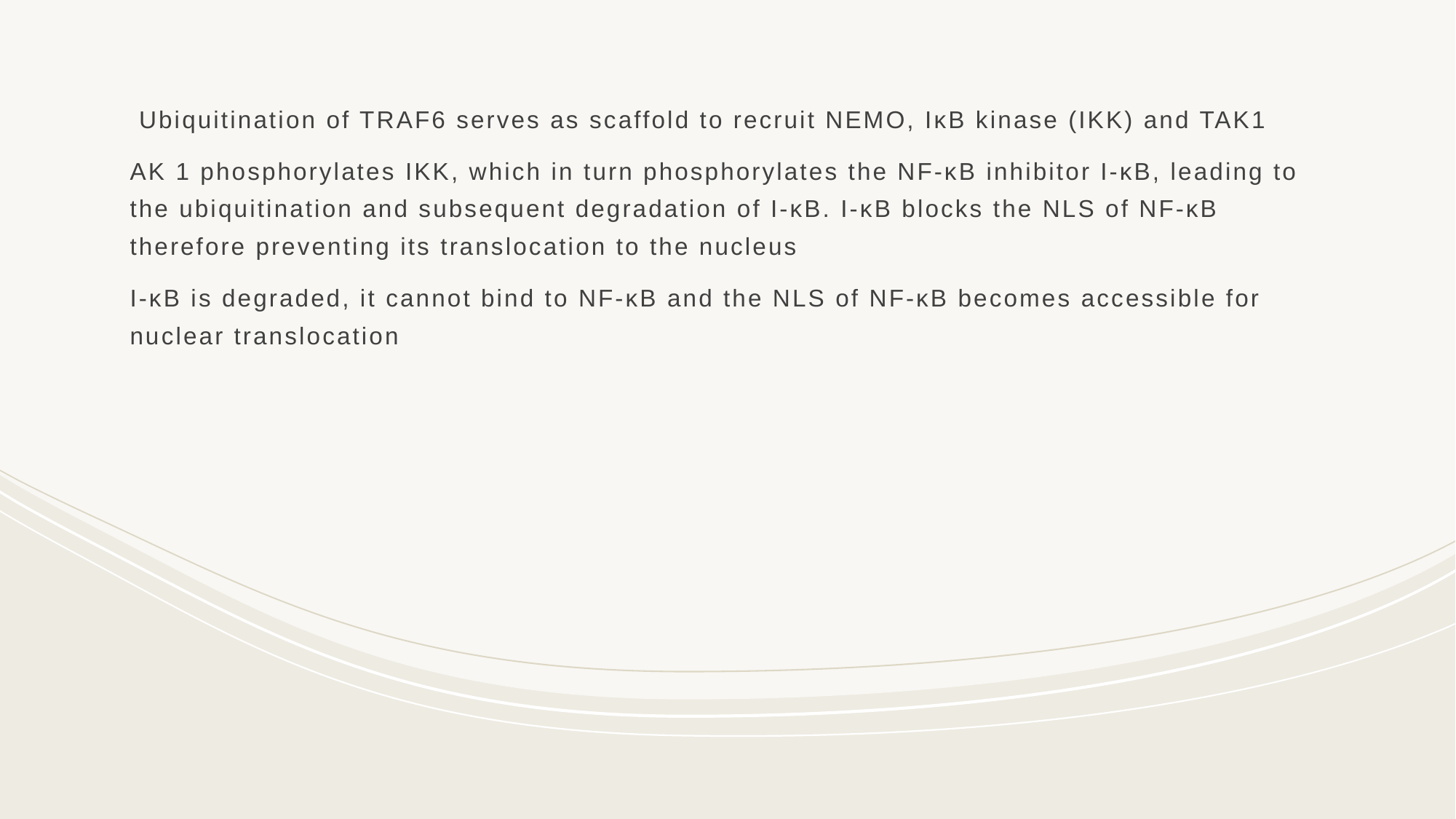

Ubiquitination of TRAF6 serves as scaffold to recruit NEMO, IκB kinase (IKK) and TAK1
AK 1 phosphorylates IKK, which in turn phosphorylates the NF-κB inhibitor I-κB, leading to the ubiquitination and subsequent degradation of I-κB. I-κB blocks the NLS of NF-κB therefore preventing its translocation to the nucleus
I-κB is degraded, it cannot bind to NF-κB and the NLS of NF-κB becomes accessible for nuclear translocation